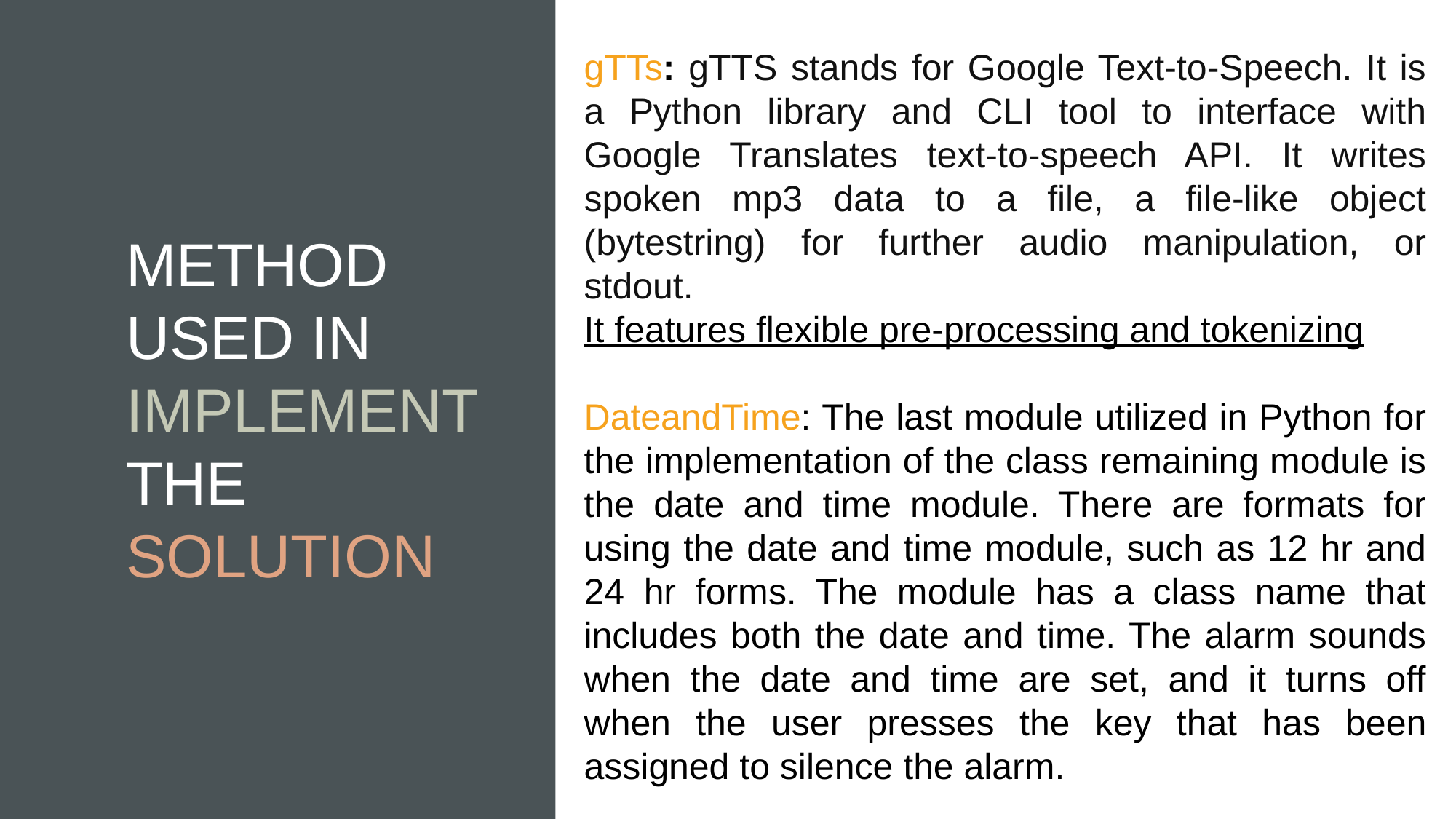

gTTs: gTTS stands for Google Text-to-Speech. It is a Python library and CLI tool to interface with Google Translates text-to-speech API. It writes spoken mp3 data to a file, a file-like object (bytestring) for further audio manipulation, or stdout. It features flexible pre-processing and tokenizing

DateandTime: The last module utilized in Python for the implementation of the class remaining module is the date and time module. There are formats for using the date and time module, such as 12 hr and 24 hr forms. The module has a class name that includes both the date and time. The alarm sounds when the date and time are set, and it turns off when the user presses the key that has been assigned to silence the alarm.

METHOD USED IN IMPLEMENT THE SOLUTION